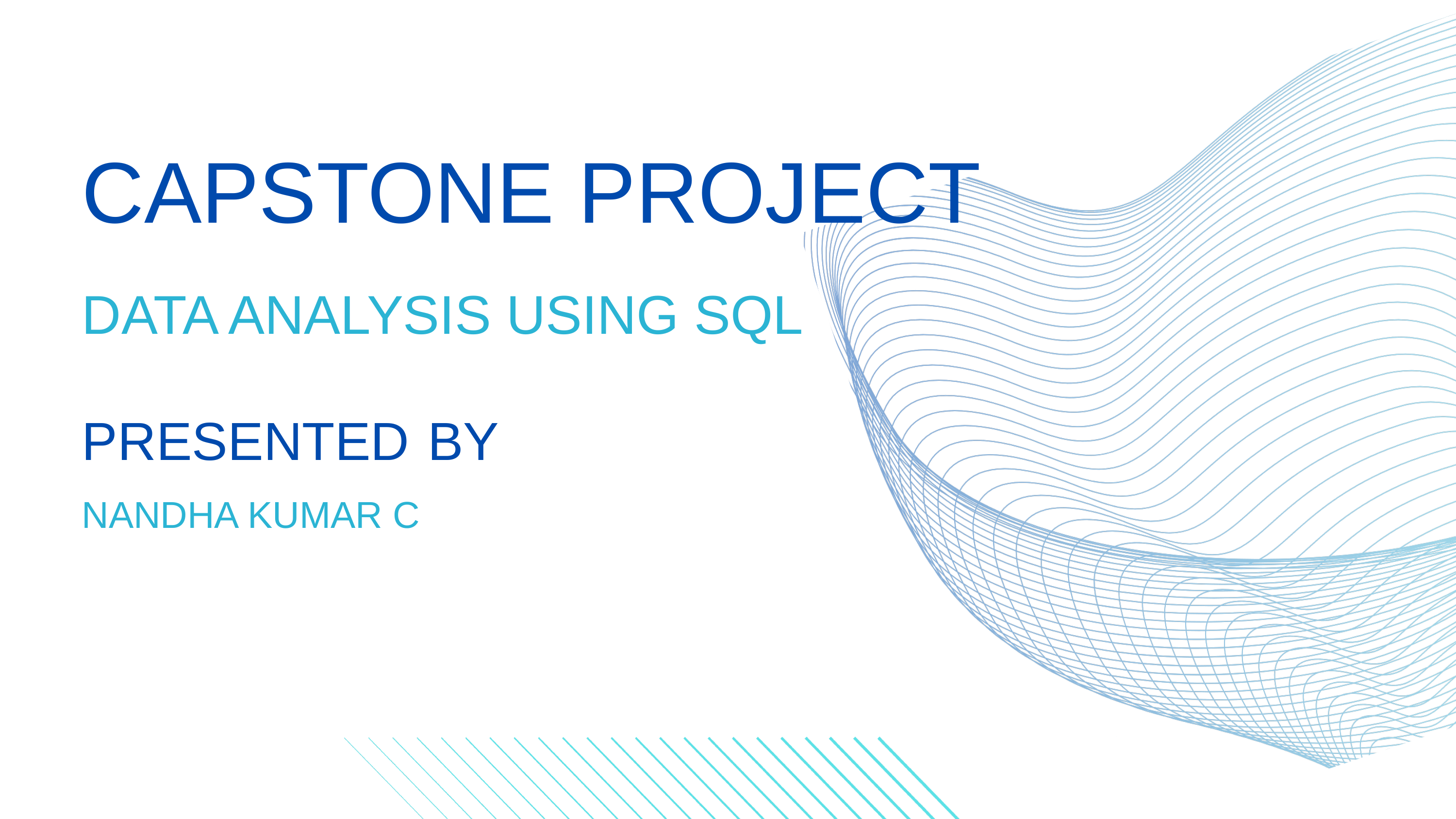

CAPSTONE PROJECT
DATA ANALYSIS USING SQL
PRESENTED
BY
NANDHA KUMAR C